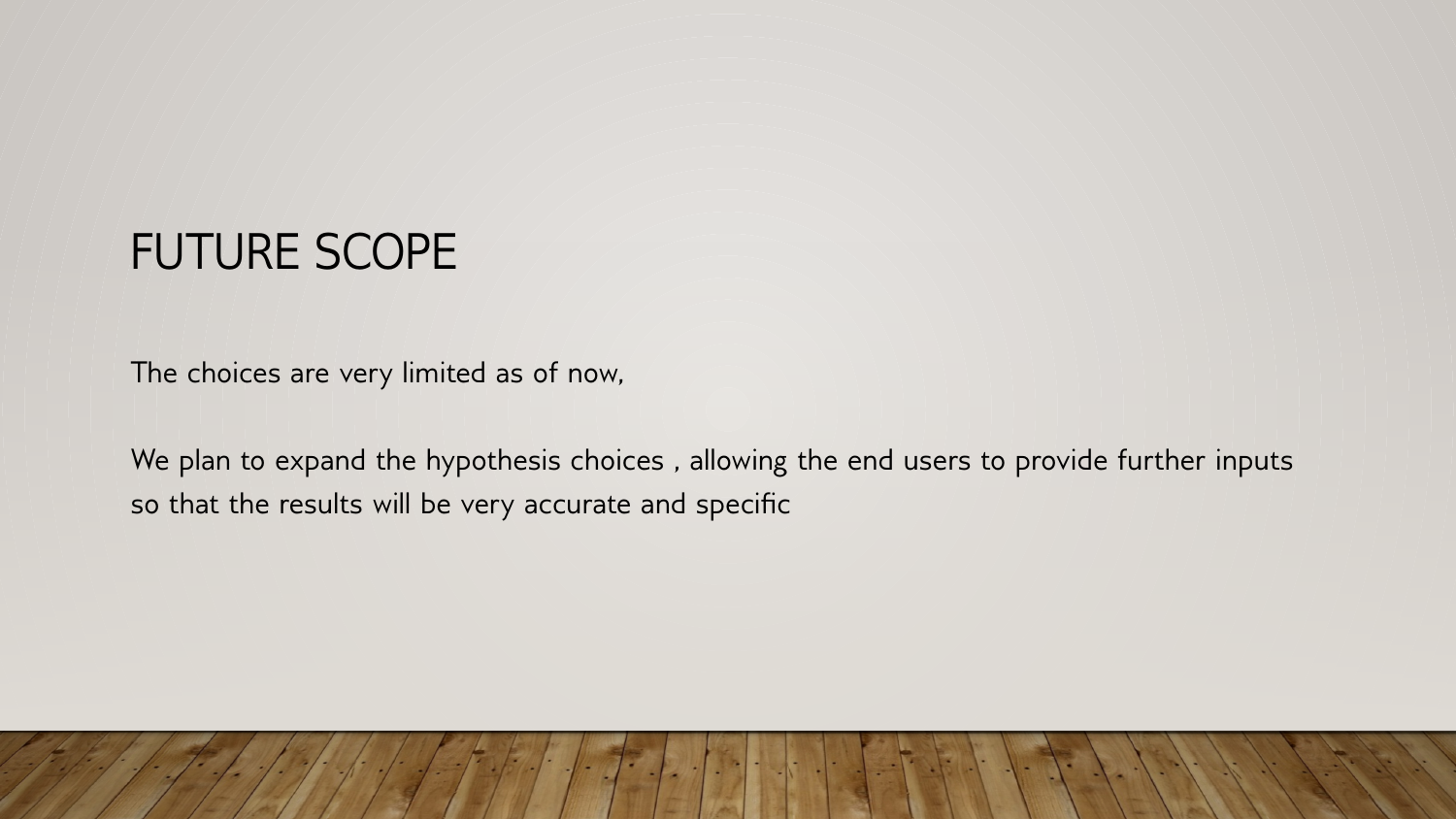

# Future scope
The choices are very limited as of now,
We plan to expand the hypothesis choices , allowing the end users to provide further inputs so that the results will be very accurate and specific